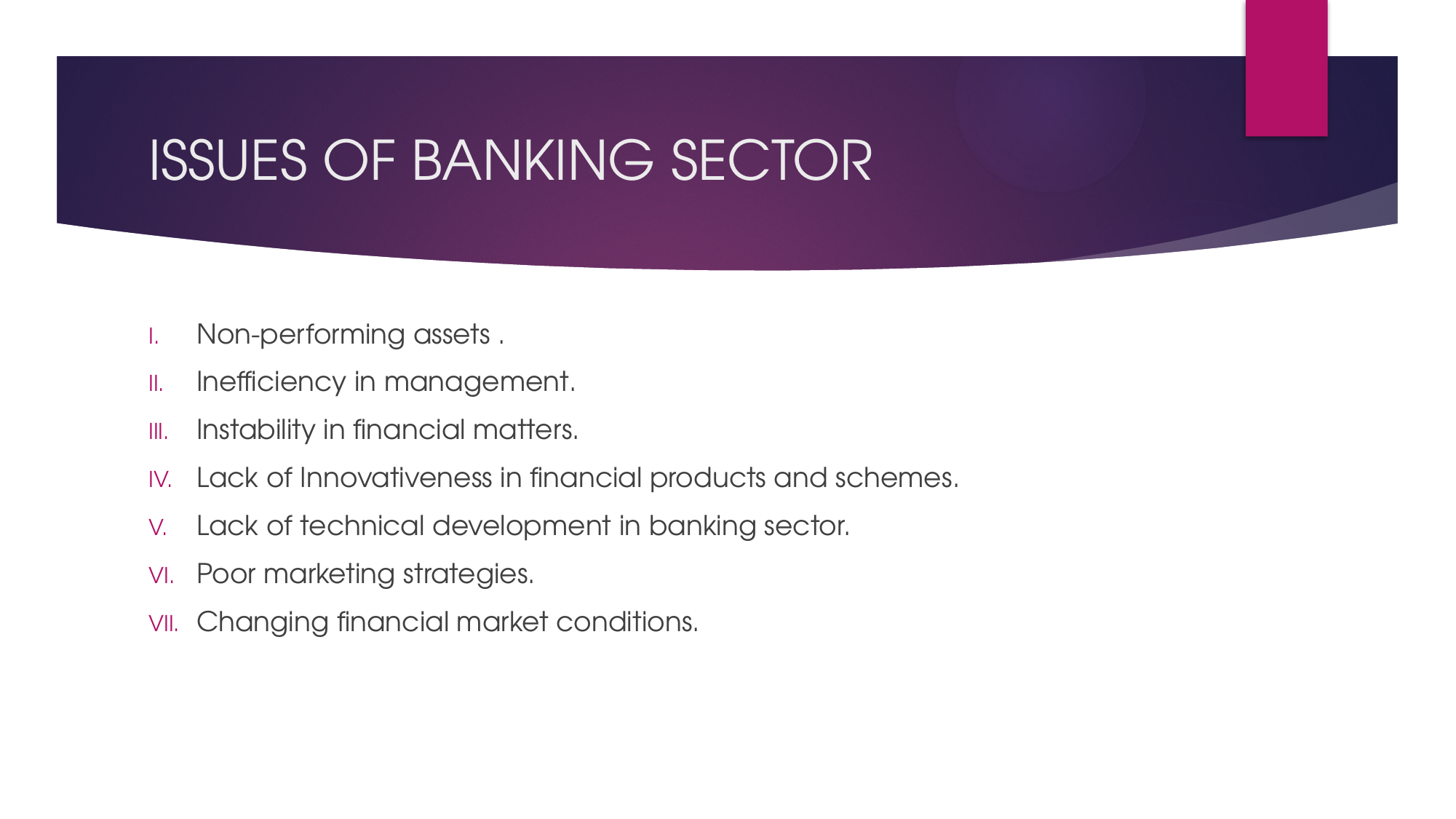

# ISSUES OF BANKING SECTOR
Non-performing assets .
Inefficiency in management.
Instability in financial matters.
Lack of Innovativeness in financial products and schemes.
Lack of technical development in banking sector.
Poor marketing strategies.
Changing financial market conditions.